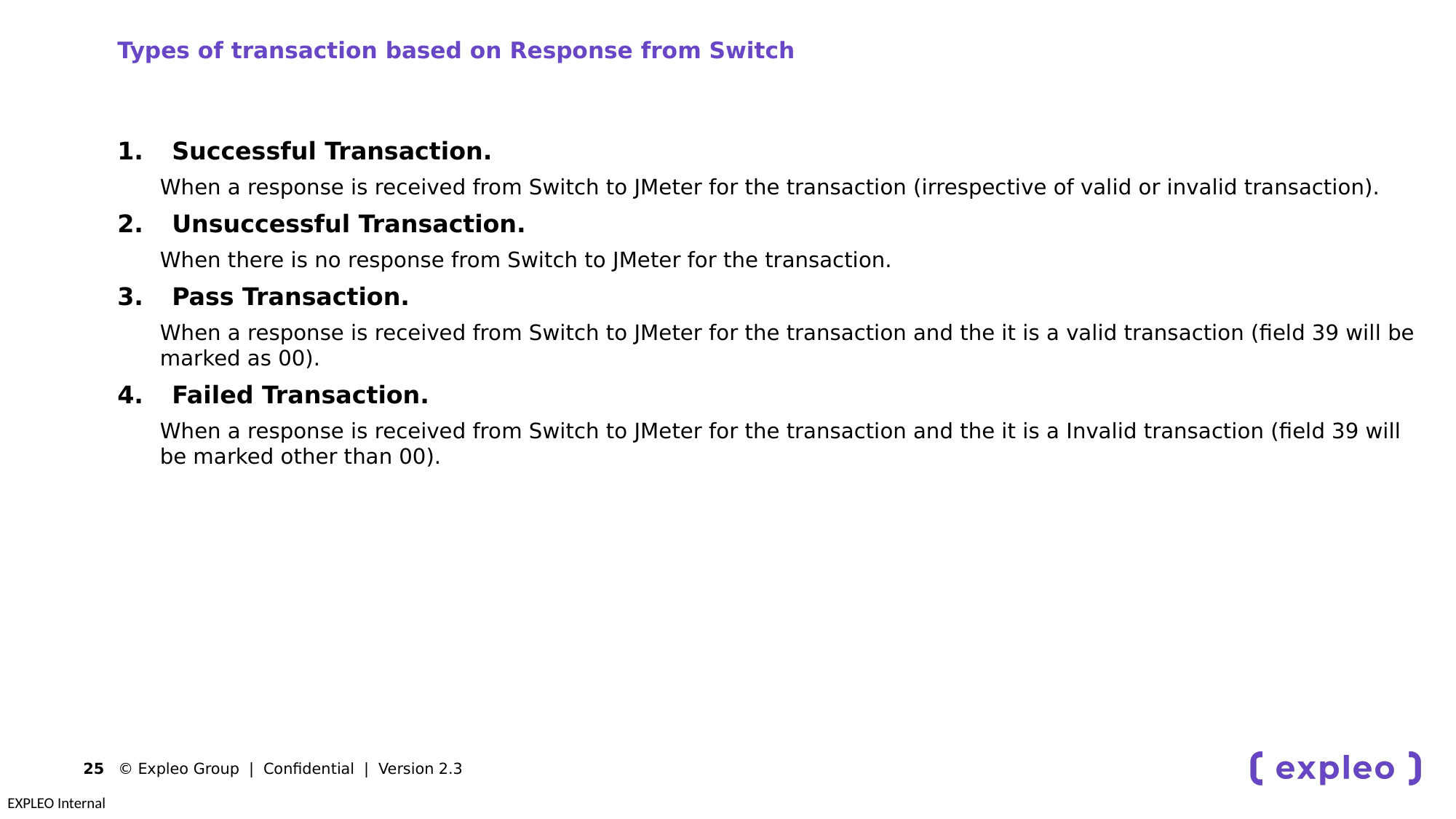

Types of transaction based on Response from Switch
Successful Transaction.
When a response is received from Switch to JMeter for the transaction (irrespective of valid or invalid transaction).
Unsuccessful Transaction.
When there is no response from Switch to JMeter for the transaction.
Pass Transaction.
When a response is received from Switch to JMeter for the transaction and the it is a valid transaction (field 39 will be marked as 00).
Failed Transaction.
When a response is received from Switch to JMeter for the transaction and the it is a Invalid transaction (field 39 will be marked other than 00).
© Expleo Group  |  Confidential  |  Version 2.3
25